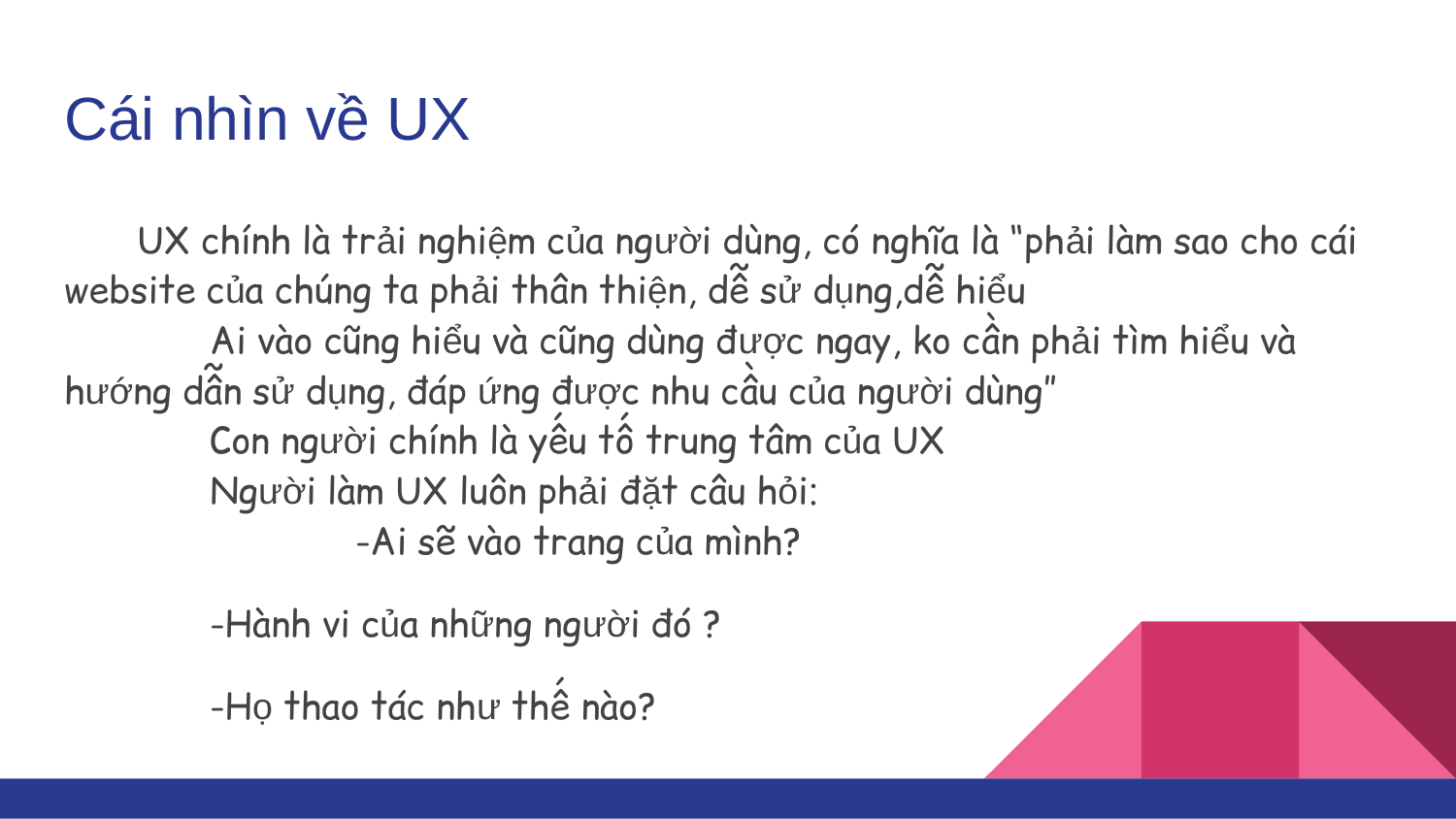

# Cái nhìn về UX
UX chính là trải nghiệm của người dùng, có nghĩa là “phải làm sao cho cái website của chúng ta phải thân thiện, dễ sử dụng,dễ hiểu
	Ai vào cũng hiểu và cũng dùng được ngay, ko cần phải tìm hiểu và hướng dẫn sử dụng, đáp ứng được nhu cầu của người dùng”
	Con người chính là yếu tố trung tâm của UX
	Người làm UX luôn phải đặt câu hỏi:
		-Ai sẽ vào trang của mình?
-Hành vi của những người đó ?
-Họ thao tác như thế nào?